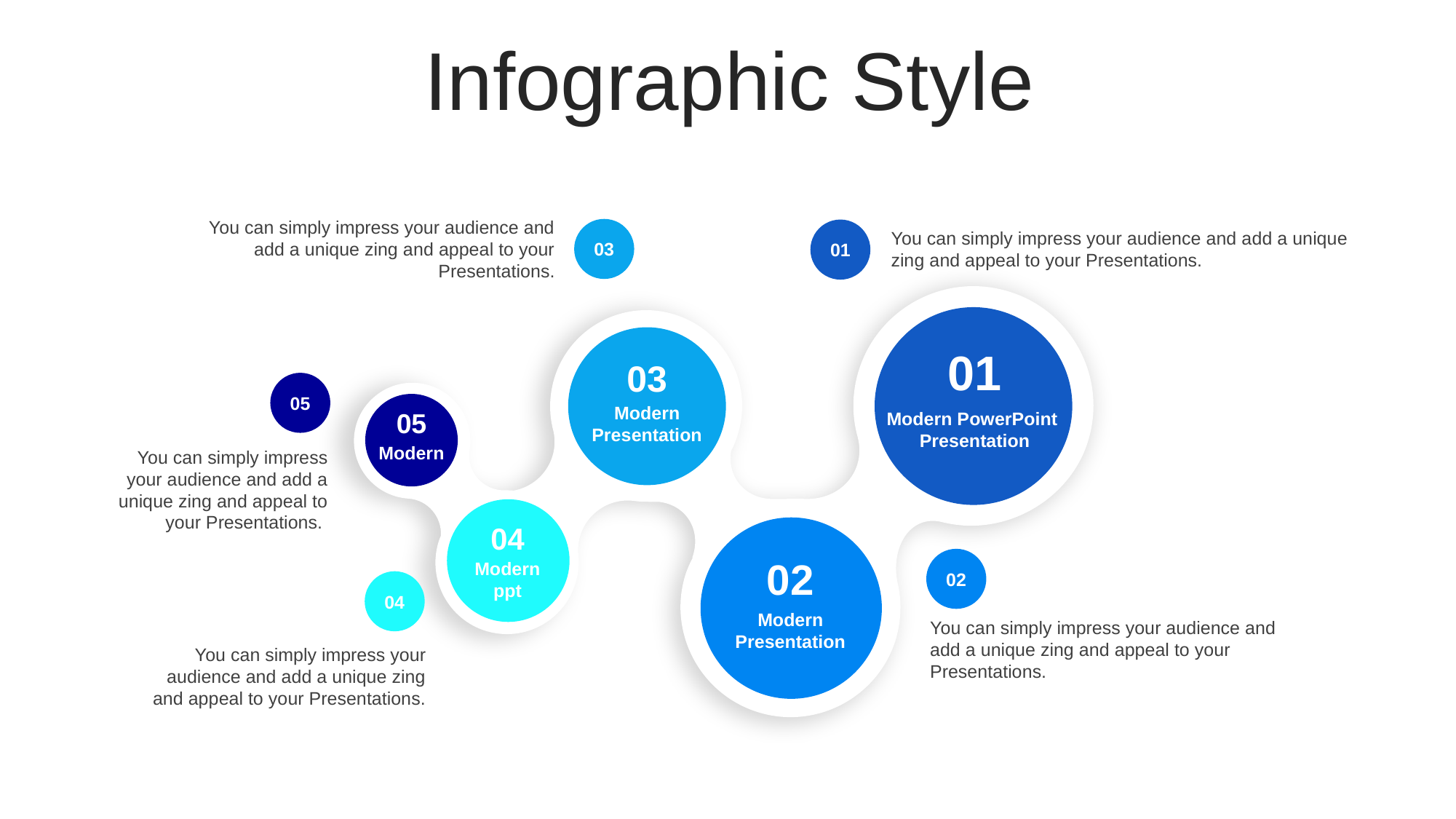

Infographic Style

You can simply impress your audience and add a unique zing and appeal to your Presentations.
03
01
You can simply impress your audience and add a unique zing and appeal to your Presentations.

01
03
05

Modern Presentation
05
Modern PowerPoint  Presentation
Modern
You can simply impress your audience and add a unique zing and appeal to your Presentations.

04

02
02
Modern
ppt
04
Modern Presentation
You can simply impress your audience and add a unique zing and appeal to your Presentations.
You can simply impress your audience and add a unique zing and appeal to your Presentations.